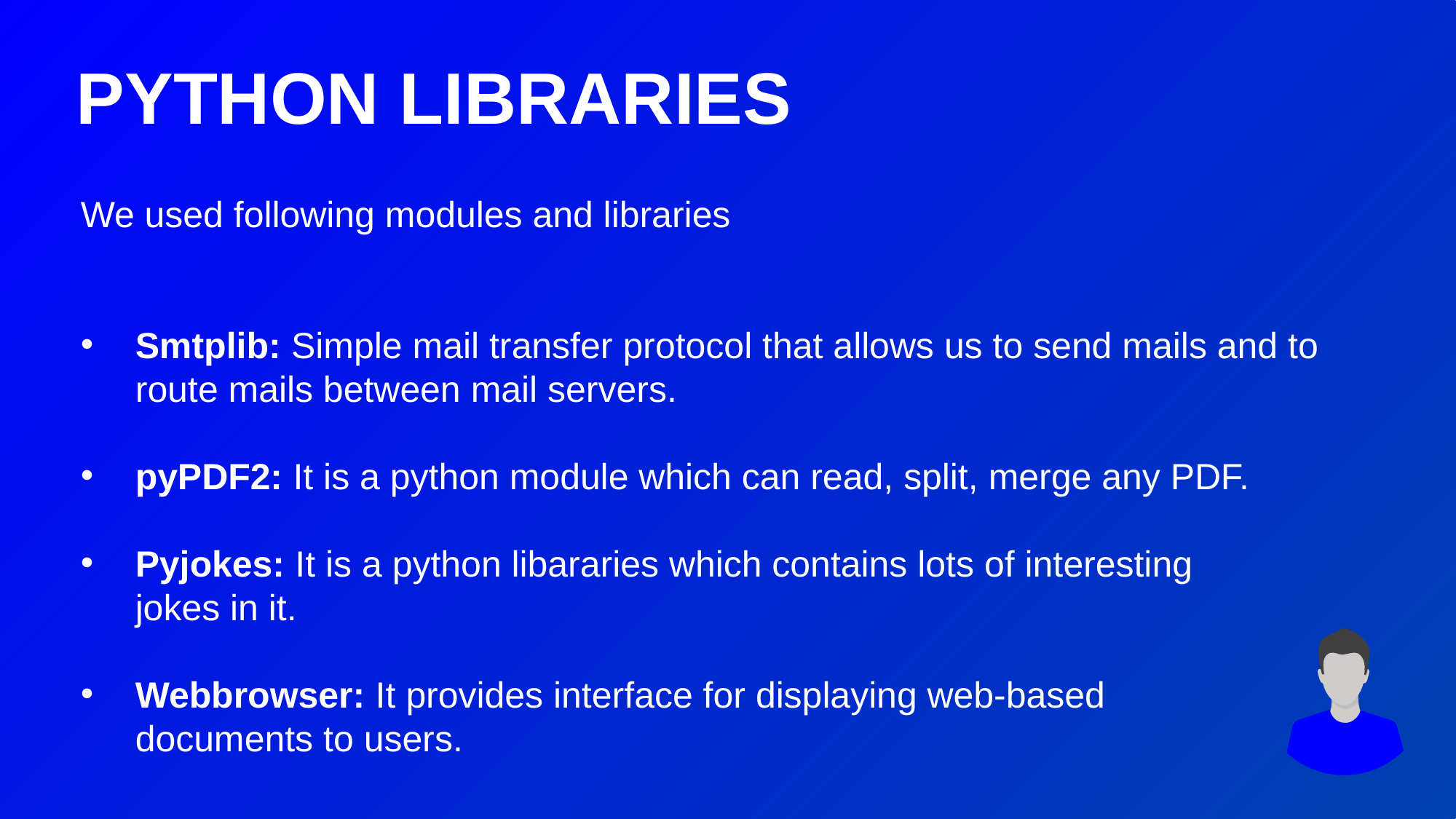

PYTHON LIBRARIES
We used following modules and libraries

Smtplib: Simple mail transfer protocol that allows us to send mails and to route mails between mail servers.

pyPDF2: It is a python module which can read, split, merge any PDF.

Pyjokes: It is a python libararies which contains lots of interesting
jokes in it.

Webbrowser: It provides interface for displaying web-based
documents to users.